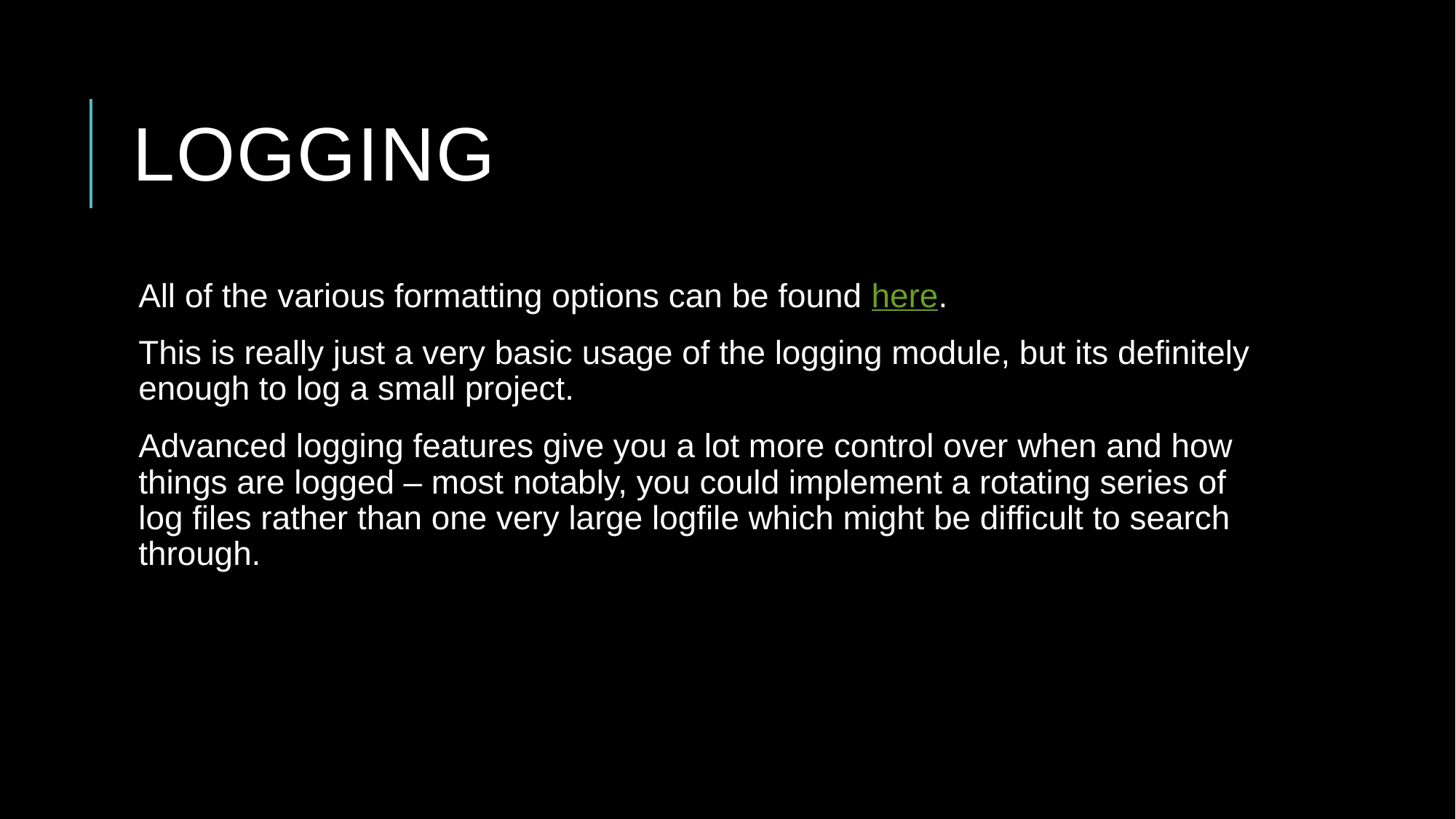

# logging
All of the various formatting options can be found here.
This is really just a very basic usage of the logging module, but its definitely enough to log a small project.
Advanced logging features give you a lot more control over when and how things are logged – most notably, you could implement a rotating series of log files rather than one very large logfile which might be difficult to search through.